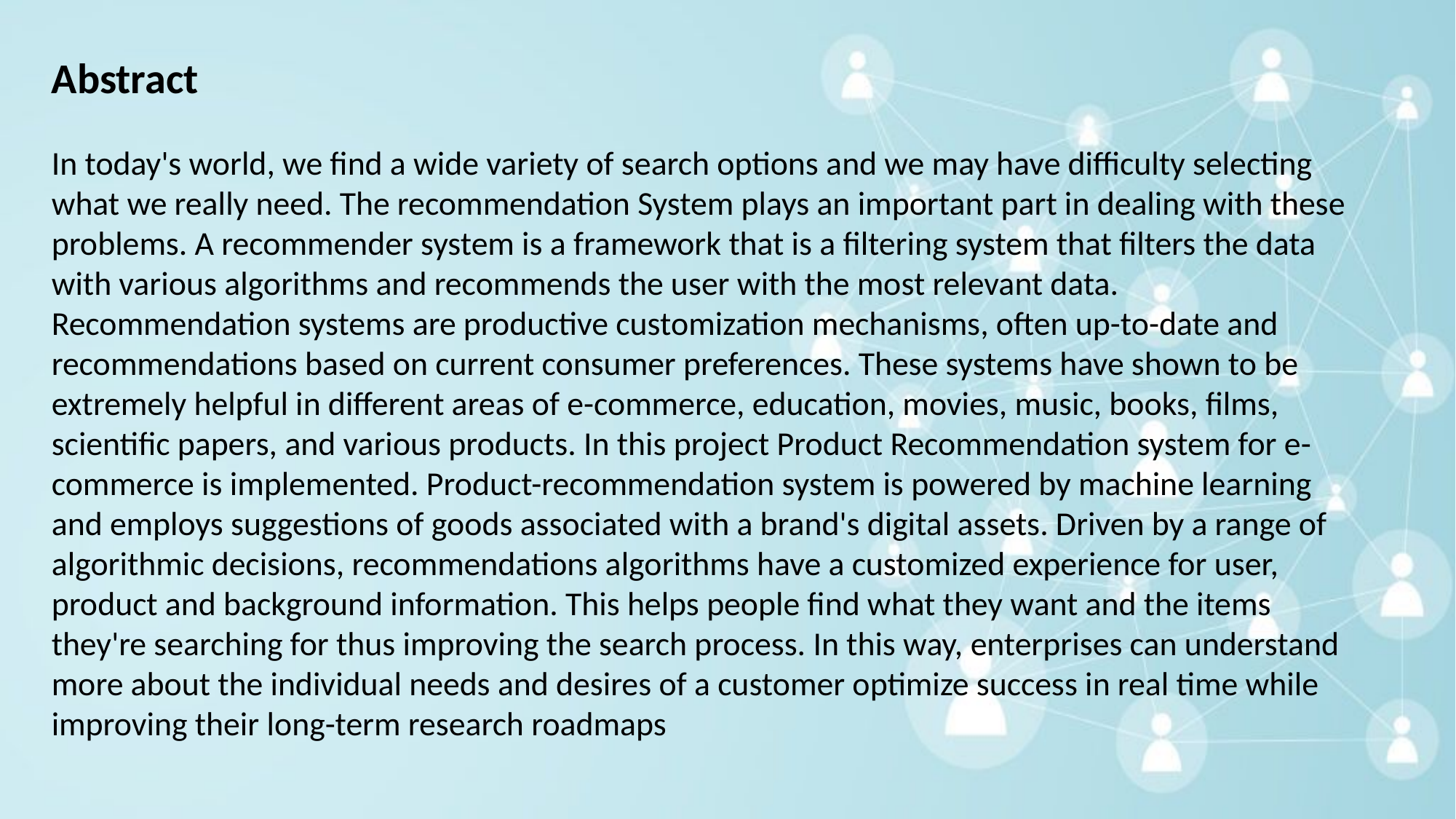

Abstract

In today's world, we find a wide variety of search options and we may have difficulty selecting what we really need. The recommendation System plays an important part in dealing with these problems. A recommender system is a framework that is a filtering system that filters the data with various algorithms and recommends the user with the most relevant data. Recommendation systems are productive customization mechanisms, often up-to-date and recommendations based on current consumer preferences. These systems have shown to be extremely helpful in different areas of e-commerce, education, movies, music, books, films, scientific papers, and various products. In this project Product Recommendation system for e-commerce is implemented. Product-recommendation system is powered by machine learning and employs suggestions of goods associated with a brand's digital assets. Driven by a range of algorithmic decisions, recommendations algorithms have a customized experience for user, product and background information. This helps people find what they want and the items they're searching for thus improving the search process. In this way, enterprises can understand more about the individual needs and desires of a customer optimize success in real time while improving their long-term research roadmaps